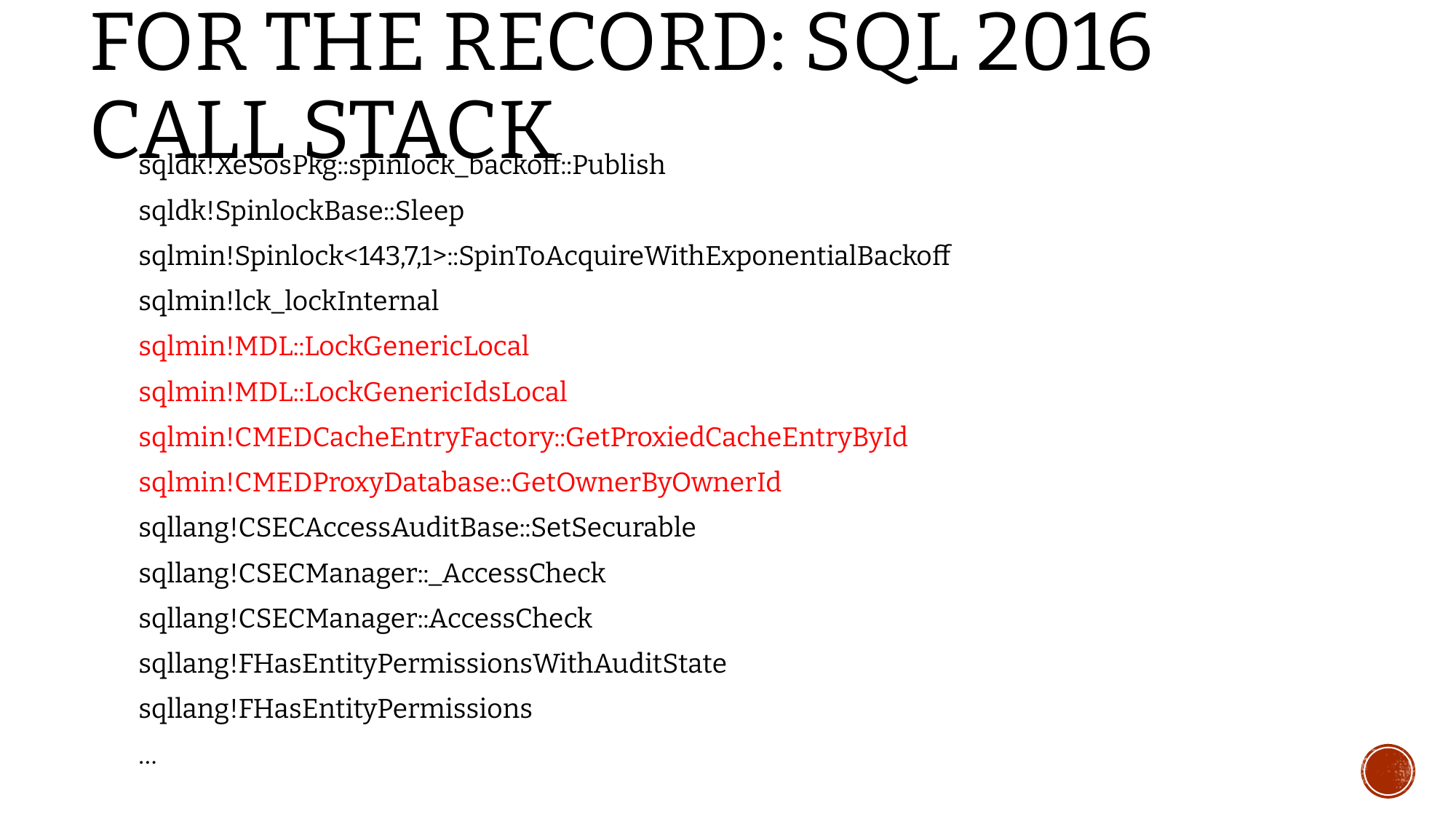

# For the record: SQL 2016 call stack
sqldk!XeSosPkg::spinlock_backoff::Publish
sqldk!SpinlockBase::Sleep
sqlmin!Spinlock<143,7,1>::SpinToAcquireWithExponentialBackoff
sqlmin!lck_lockInternal
sqlmin!MDL::LockGenericLocal
sqlmin!MDL::LockGenericIdsLocal
sqlmin!CMEDCacheEntryFactory::GetProxiedCacheEntryById
sqlmin!CMEDProxyDatabase::GetOwnerByOwnerId
sqllang!CSECAccessAuditBase::SetSecurable
sqllang!CSECManager::_AccessCheck
sqllang!CSECManager::AccessCheck
sqllang!FHasEntityPermissionsWithAuditState
sqllang!FHasEntityPermissions
…